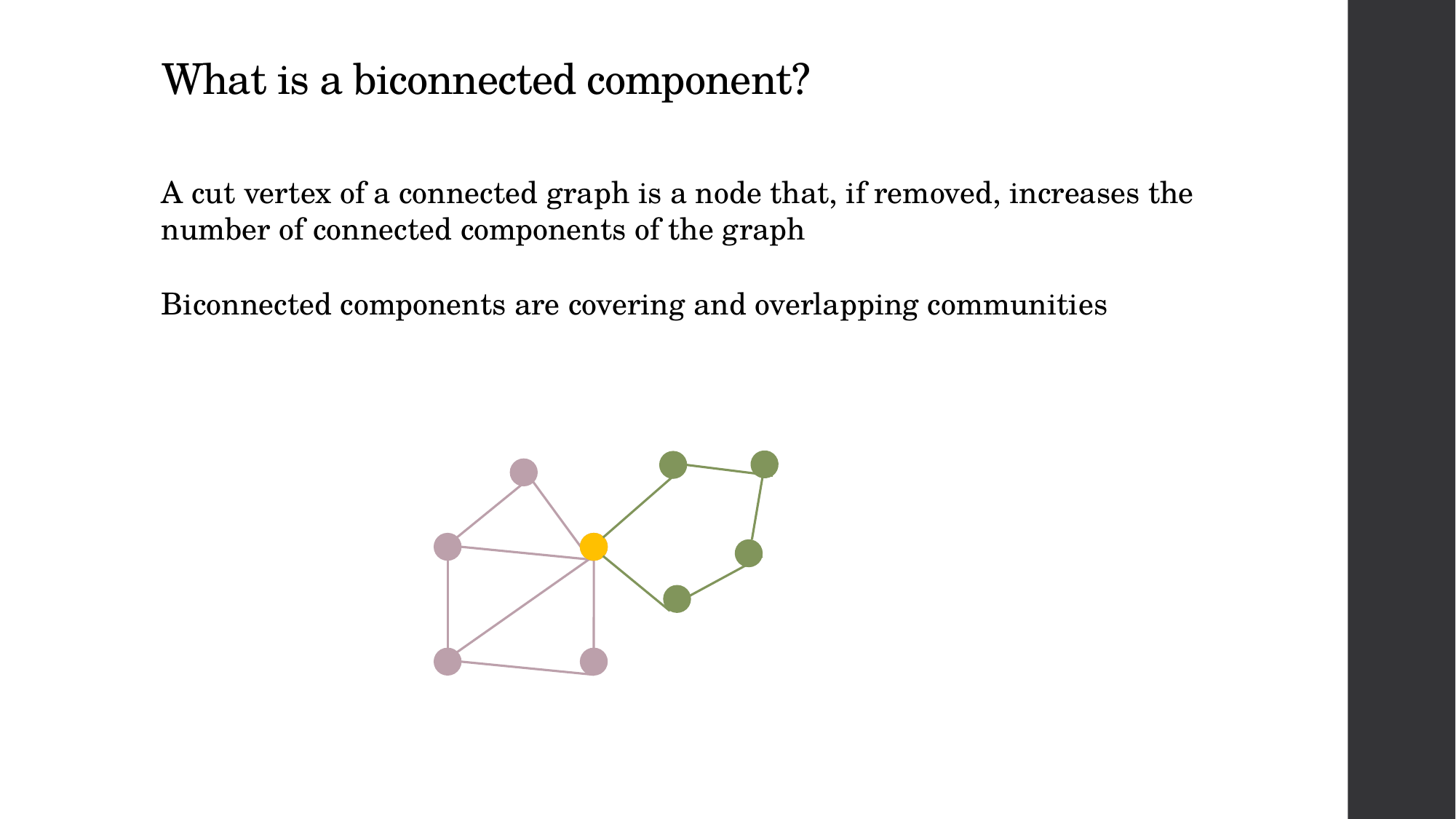

# What is a biconnected component?
A cut vertex of a connected graph is a node that, if removed, increases the number of connected components of the graph
Biconnected components are covering and overlapping communities